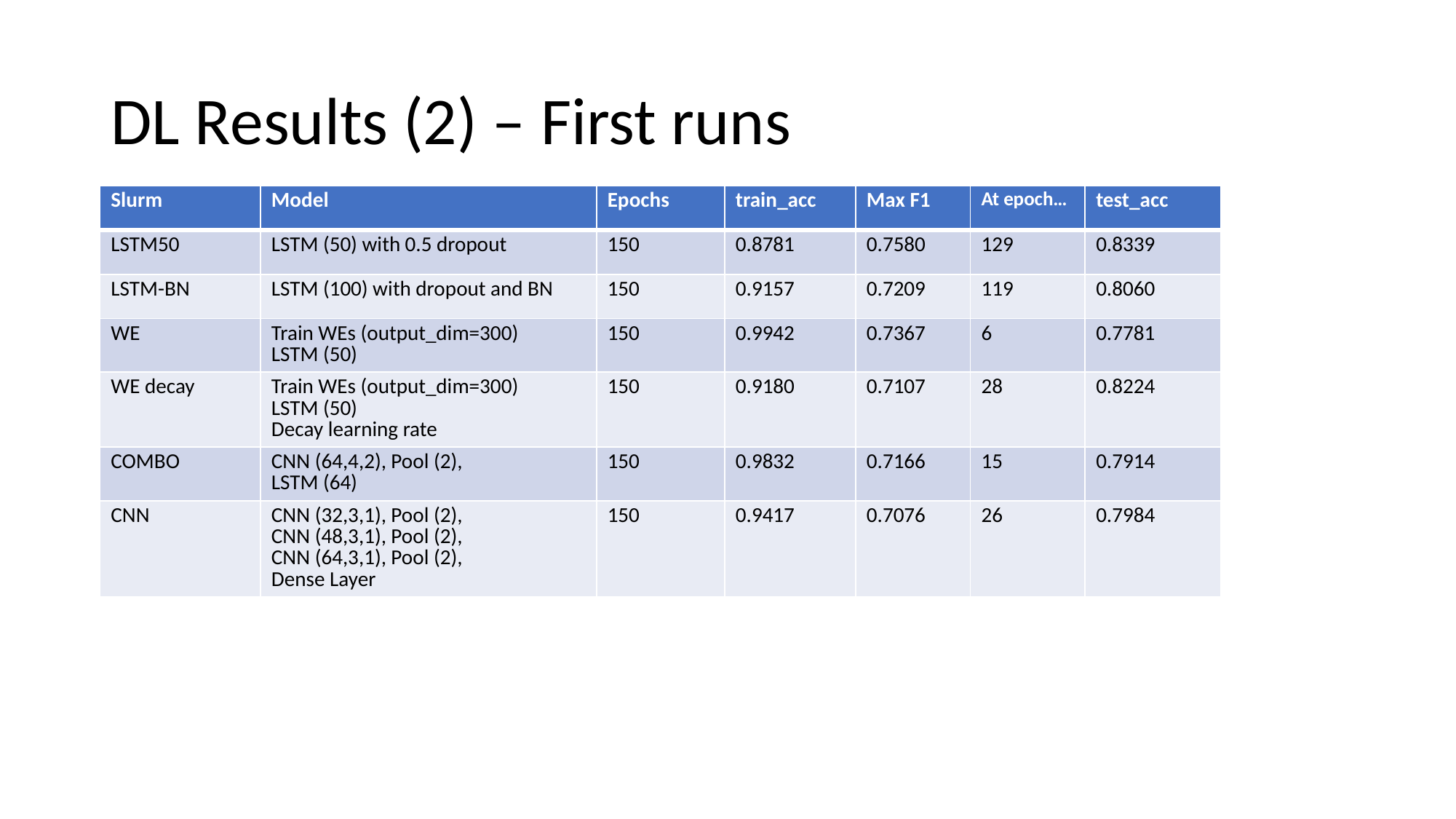

# DL Results (2) – First runs
| Slurm | Model | Epochs | train\_acc | Max F1 | At epoch… | test\_acc |
| --- | --- | --- | --- | --- | --- | --- |
| LSTM50 | LSTM (50) with 0.5 dropout | 150 | 0.8781 | 0.7580 | 129 | 0.8339 |
| LSTM-BN | LSTM (100) with dropout and BN | 150 | 0.9157 | 0.7209 | 119 | 0.8060 |
| WE | Train WEs (output\_dim=300) LSTM (50) | 150 | 0.9942 | 0.7367 | 6 | 0.7781 |
| WE decay | Train WEs (output\_dim=300) LSTM (50) Decay learning rate | 150 | 0.9180 | 0.7107 | 28 | 0.8224 |
| COMBO | CNN (64,4,2), Pool (2), LSTM (64) | 150 | 0.9832 | 0.7166 | 15 | 0.7914 |
| CNN | CNN (32,3,1), Pool (2), CNN (48,3,1), Pool (2), CNN (64,3,1), Pool (2), Dense Layer | 150 | 0.9417 | 0.7076 | 26 | 0.7984 |